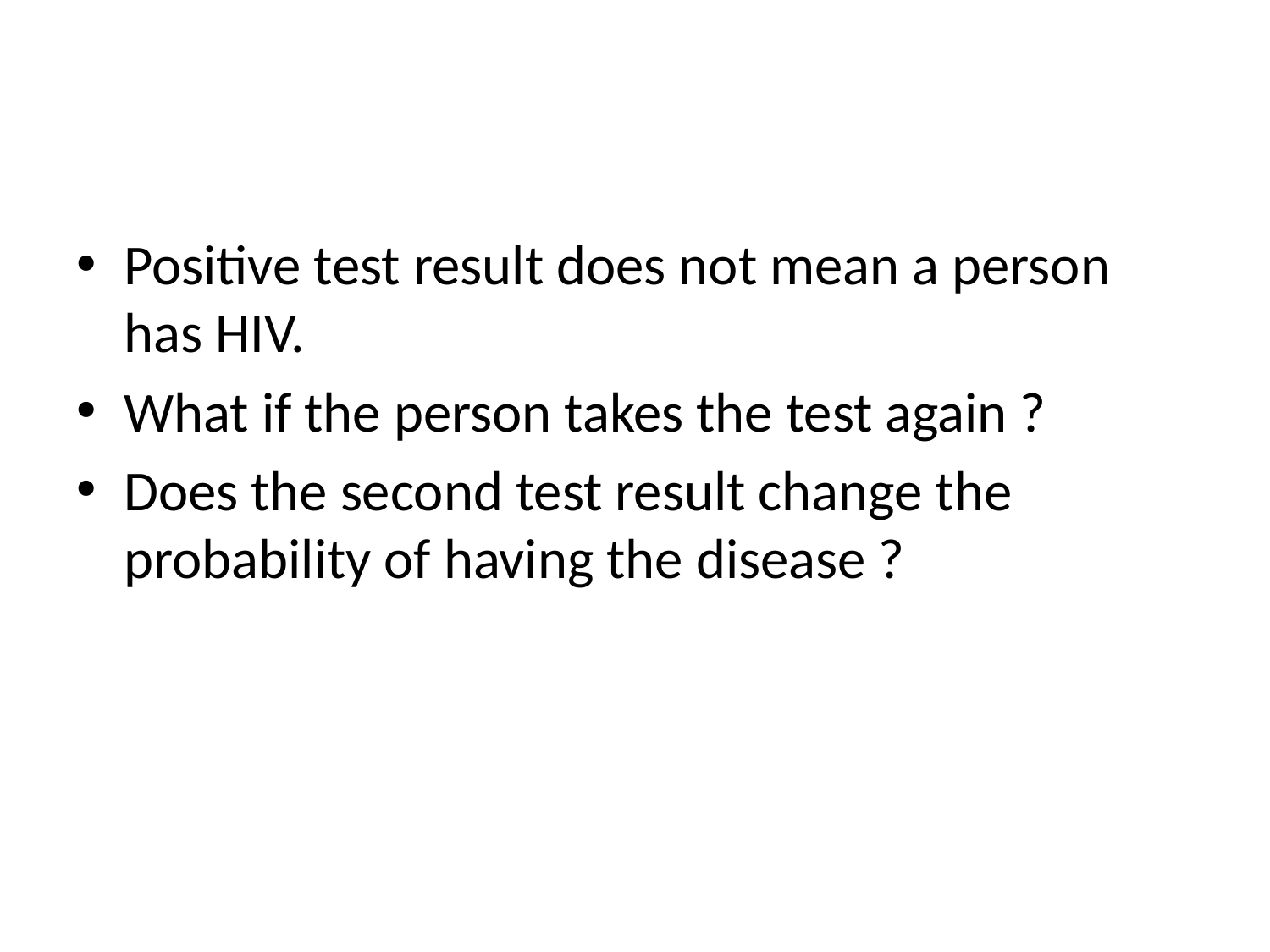

#
Positive test result does not mean a person has HIV.
What if the person takes the test again ?
Does the second test result change the probability of having the disease ?